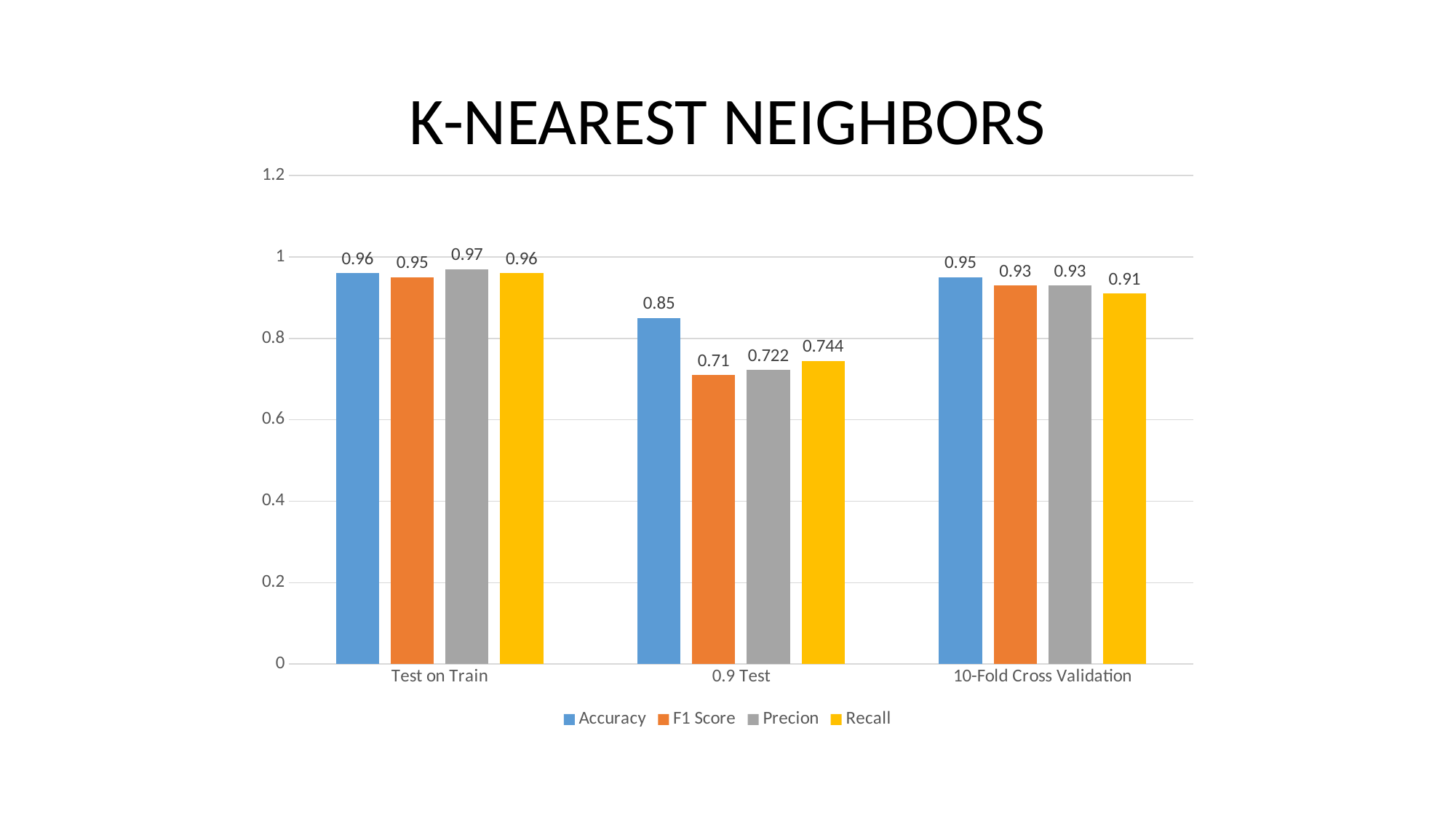

# K-NEAREST NEIGHBORS

### Chart:

| Category | Accuracy | F1 Score | Precion | Recall |
|---|---|---|---|---|
| Test on Train | 0.96 | 0.95 | 0.97 | 0.96 |
| 0.9 Test | 0.85 | 0.71 | 0.722 | 0.744 |
| 10-Fold Cross Validation | 0.95 | 0.93 | 0.93 | 0.91 |